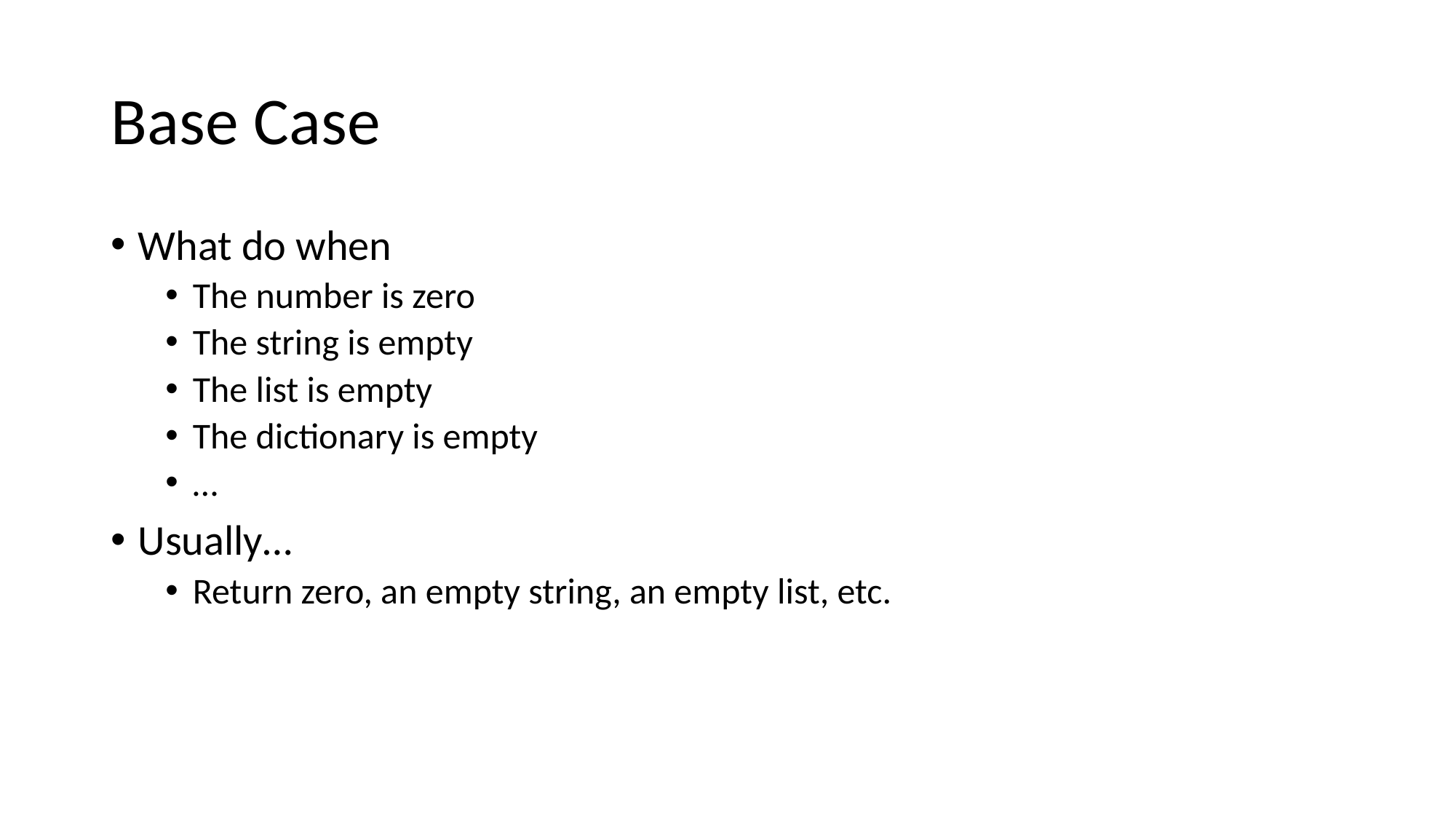

# Base Case
What do when
The number is zero
The string is empty
The list is empty
The dictionary is empty
…
Usually…
Return zero, an empty string, an empty list, etc.